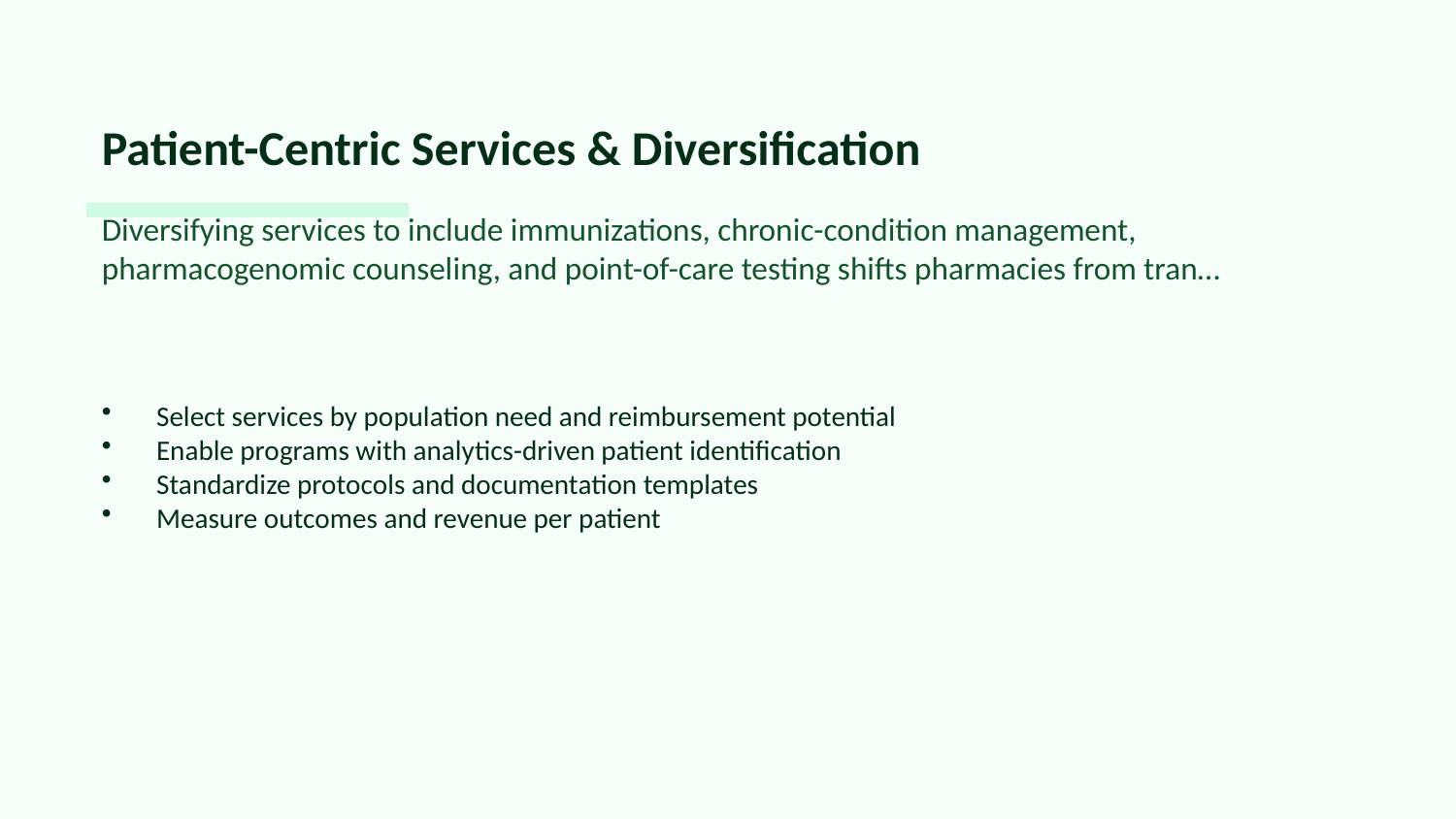

Patient-Centric Services & Diversification

Diversifying services to include immunizations, chronic-condition management, pharmacogenomic counseling, and point-of-care testing shifts pharmacies from tran…
Select services by population need and reimbursement potential
Enable programs with analytics-driven patient identification
Standardize protocols and documentation templates
Measure outcomes and revenue per patient